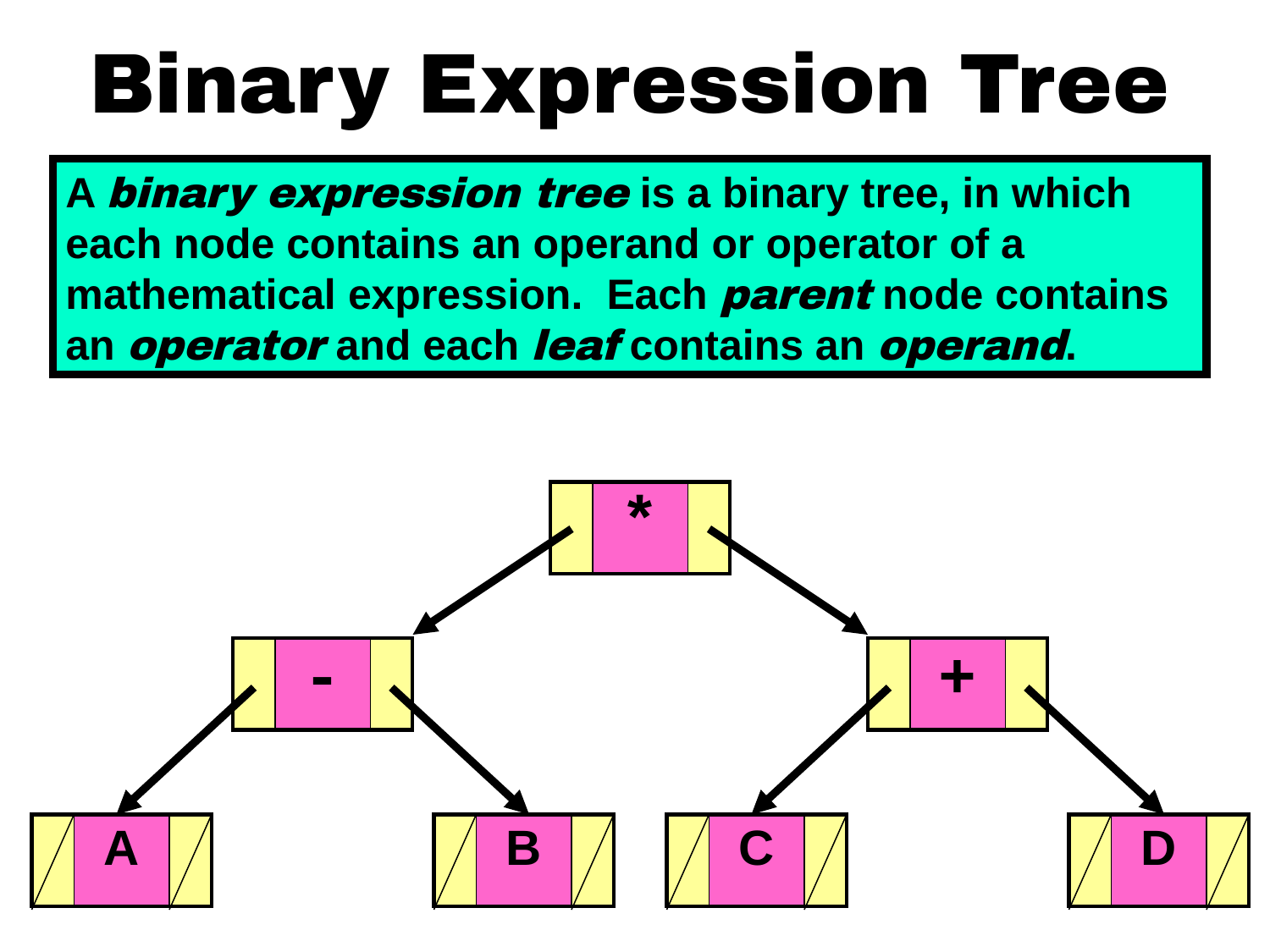

# Binary Expression Tree
A binary expression tree is a binary tree, in which each node contains an operand or operator of a mathematical expression.  Each parent node contains an operator and each leaf contains an operand.
|  | \* |  |
| --- | --- | --- |
|  | - |  |
| --- | --- | --- |
|  | + |  |
| --- | --- | --- |
|  | A |  |
| --- | --- | --- |
|  | B |  |
| --- | --- | --- |
|  | C |  |
| --- | --- | --- |
|  | D |  |
| --- | --- | --- |